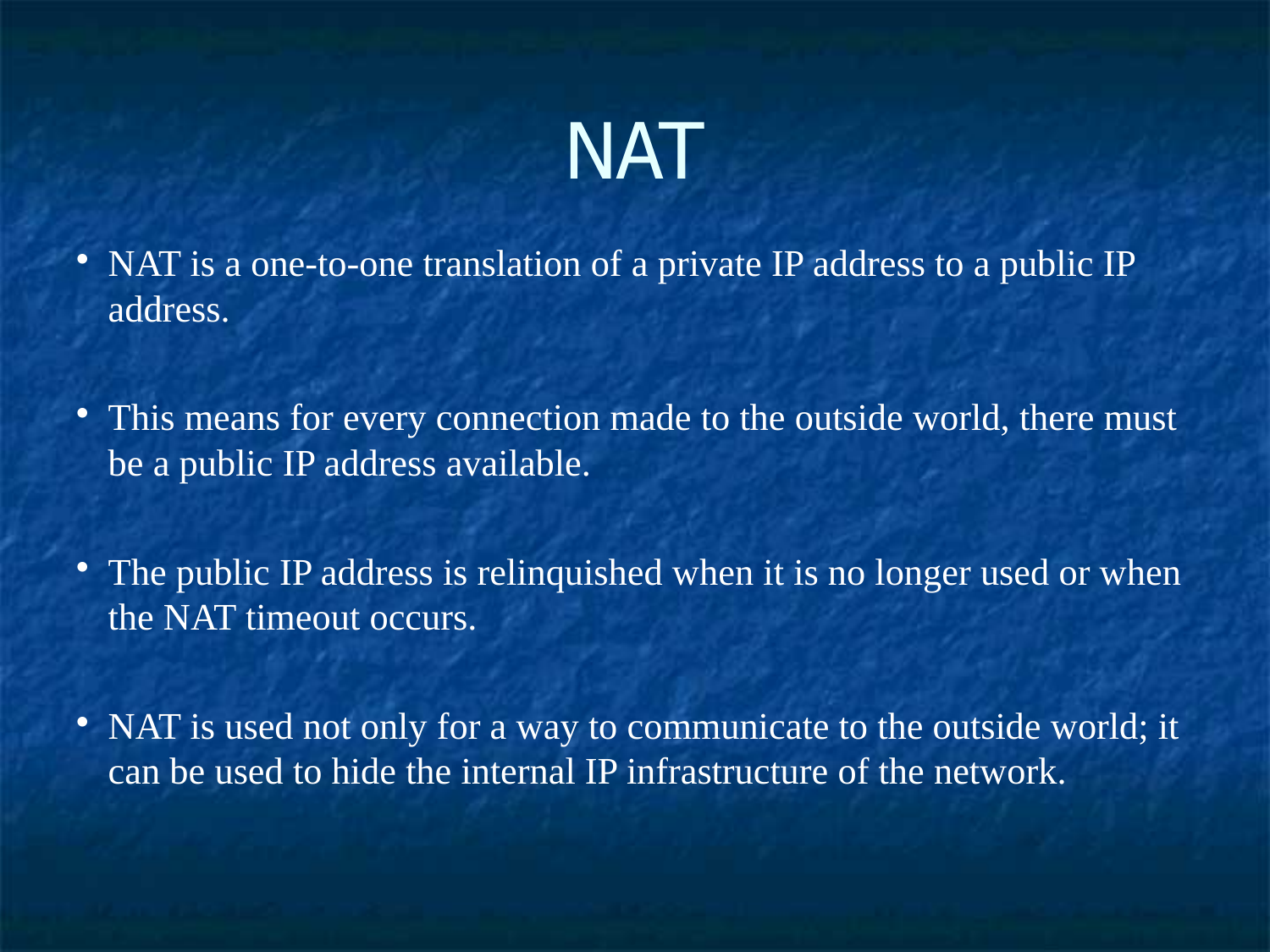

NAT
NAT is a one-to-one translation of a private IP address to a public IP address.

This means for every connection made to the outside world, there must be a public IP address available.

The public IP address is relinquished when it is no longer used or when the NAT timeout occurs.

NAT is used not only for a way to communicate to the outside world; it can be used to hide the internal IP infrastructure of the network.